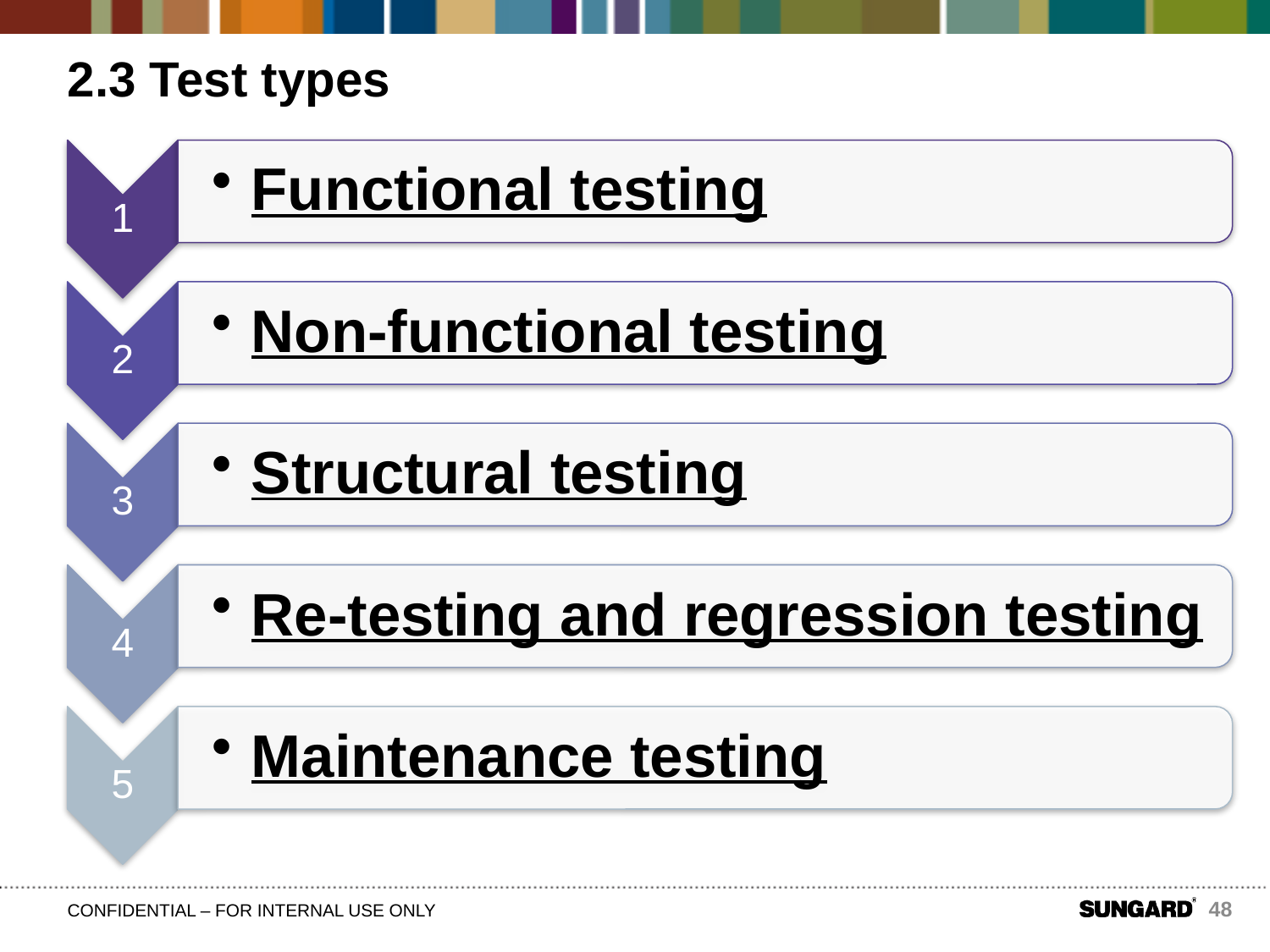

# 2.3 Test types
1
Functional testing
2
Non-functional testing
3
Structural testing
4
Re-testing and regression testing
5
Maintenance testing
48